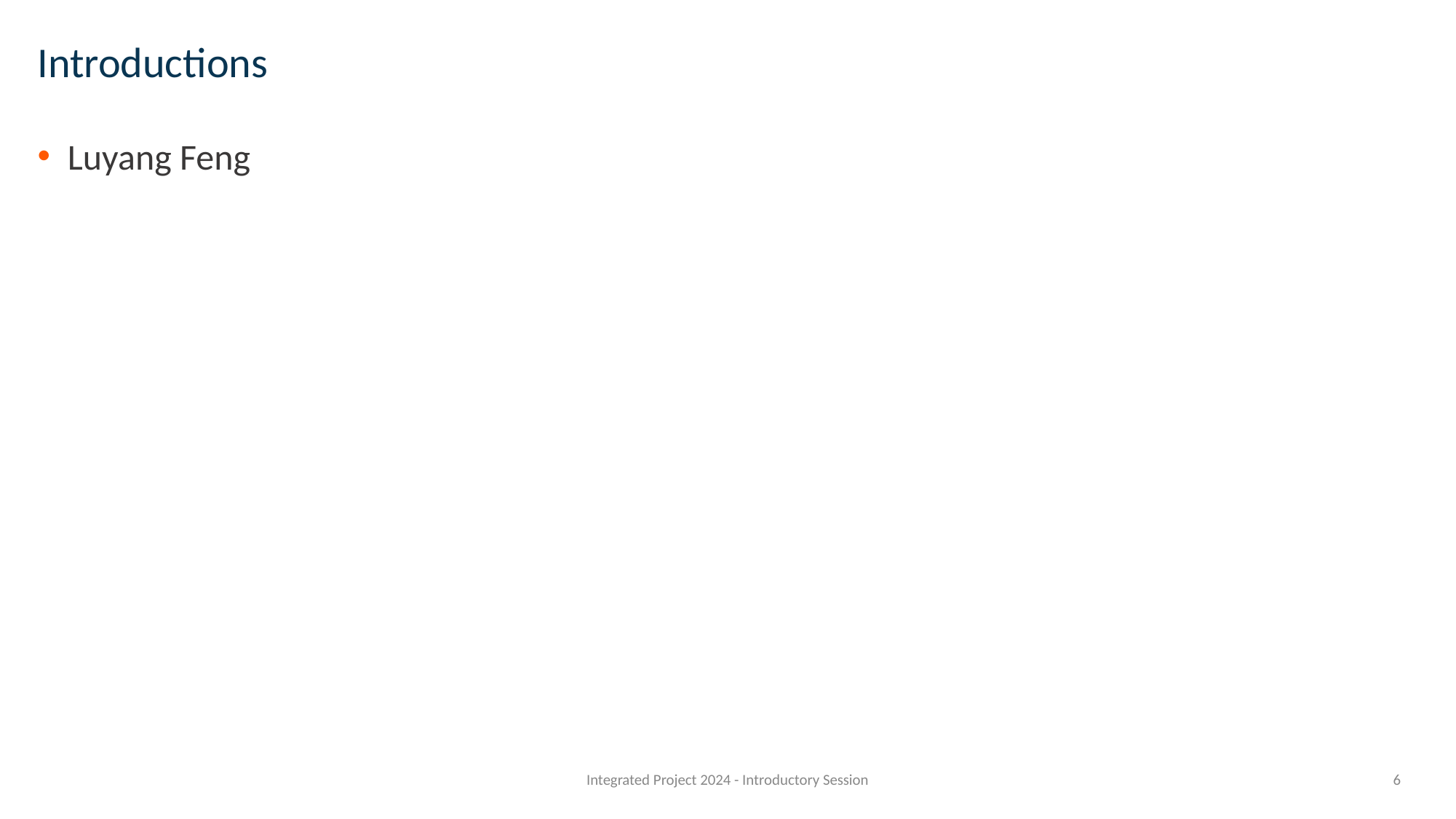

# Introductions
Luyang Feng
6
Integrated Project 2024 - Introductory Session